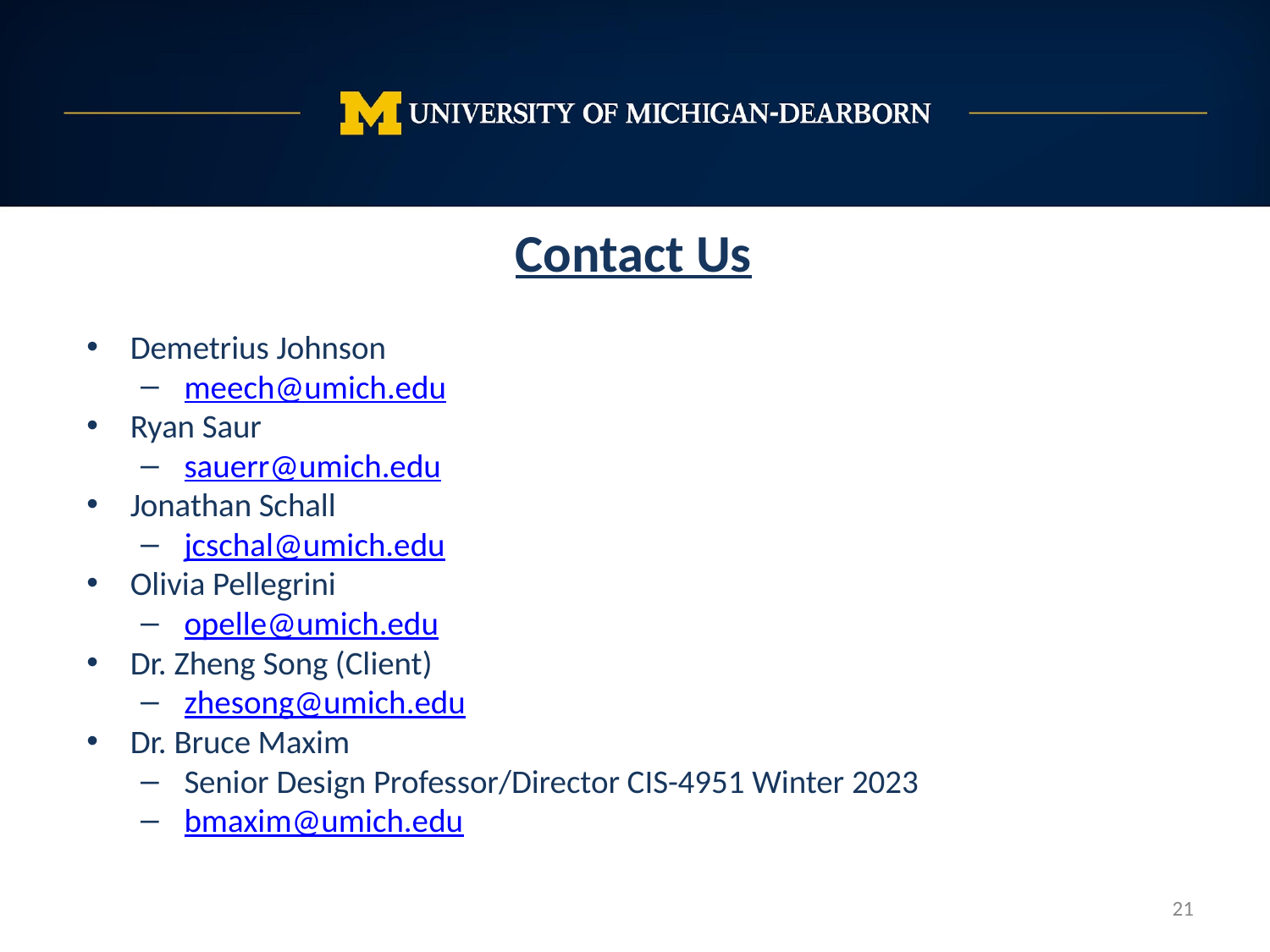

Contact Us
Demetrius Johnson
meech@umich.edu
Ryan Saur
sauerr@umich.edu
Jonathan Schall
jcschal@umich.edu
Olivia Pellegrini
opelle@umich.edu
Dr. Zheng Song (Client)
zhesong@umich.edu
Dr. Bruce Maxim
Senior Design Professor/Director CIS-4951 Winter 2023
bmaxim@umich.edu
21